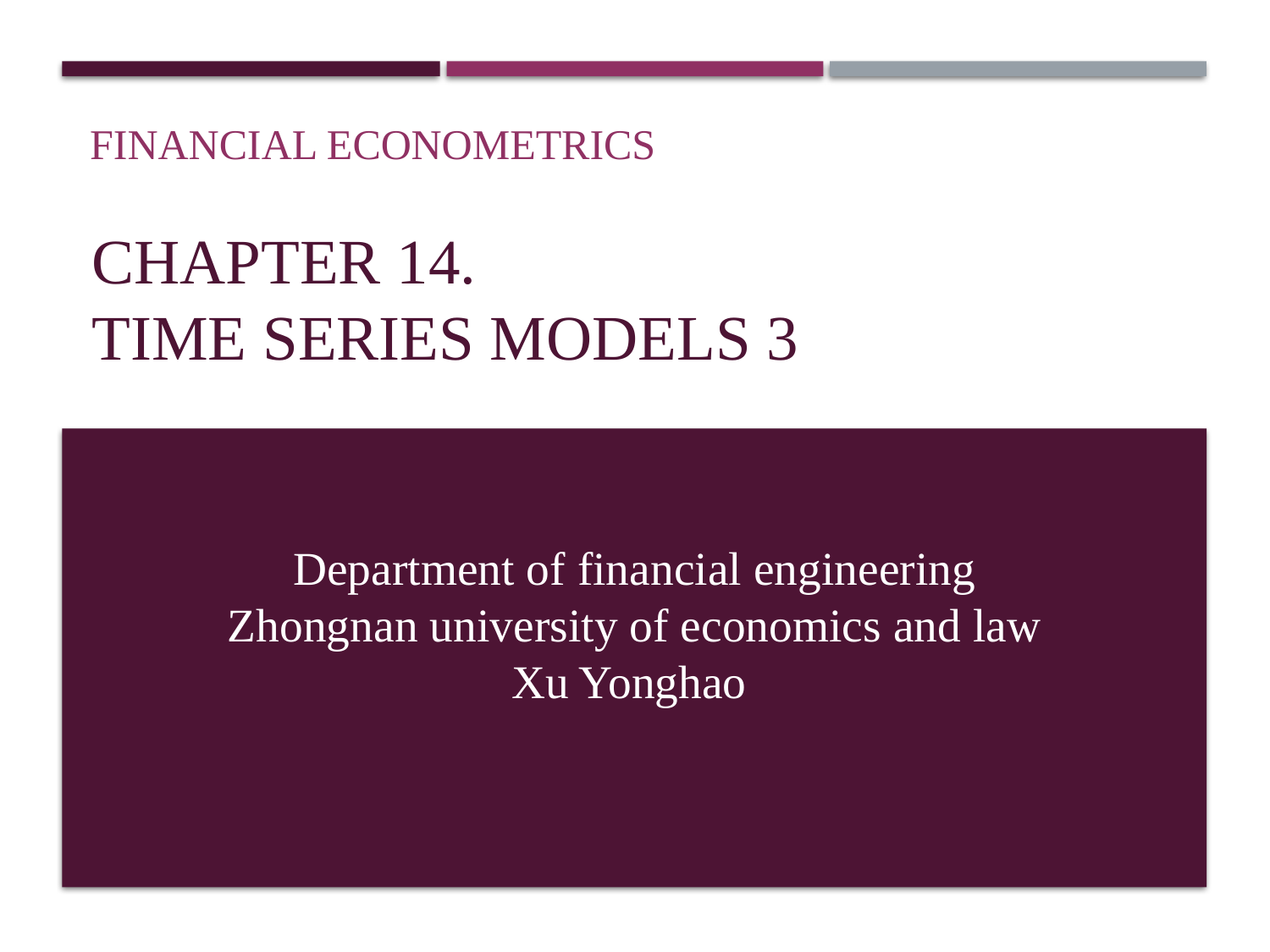

Financial Econometrics
# Chapter 14. Time series models 3

Department of financial engineering
Zhongnan university of economics and law
Xu Yonghao